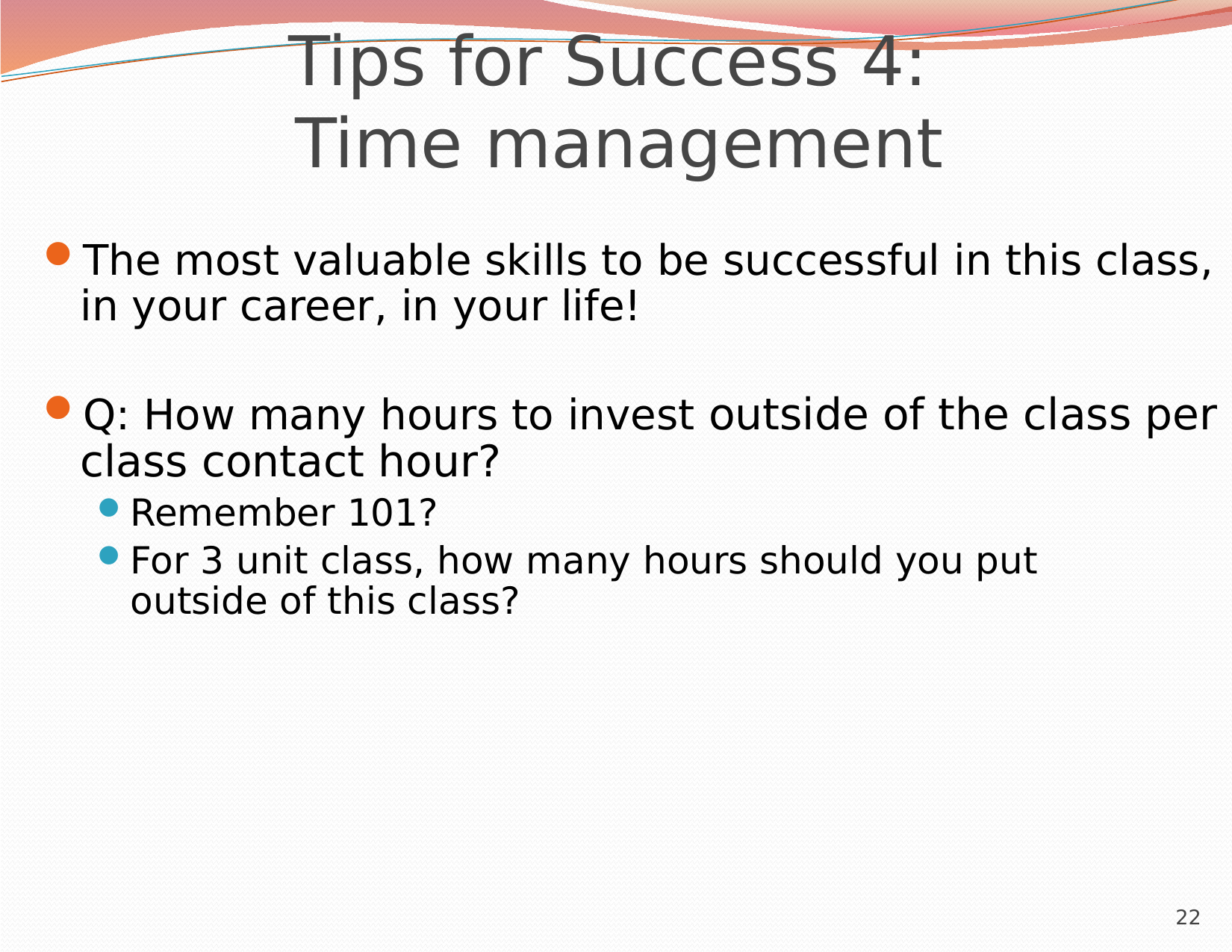

# Tips for Success 4: Time management
The most valuable skills to be successful in this class, in your career, in your life!

Q: How many hours to invest outside of the class per class contact hour?
Remember 101?
For 3 unit class, how many hours should you put
outside of this class?